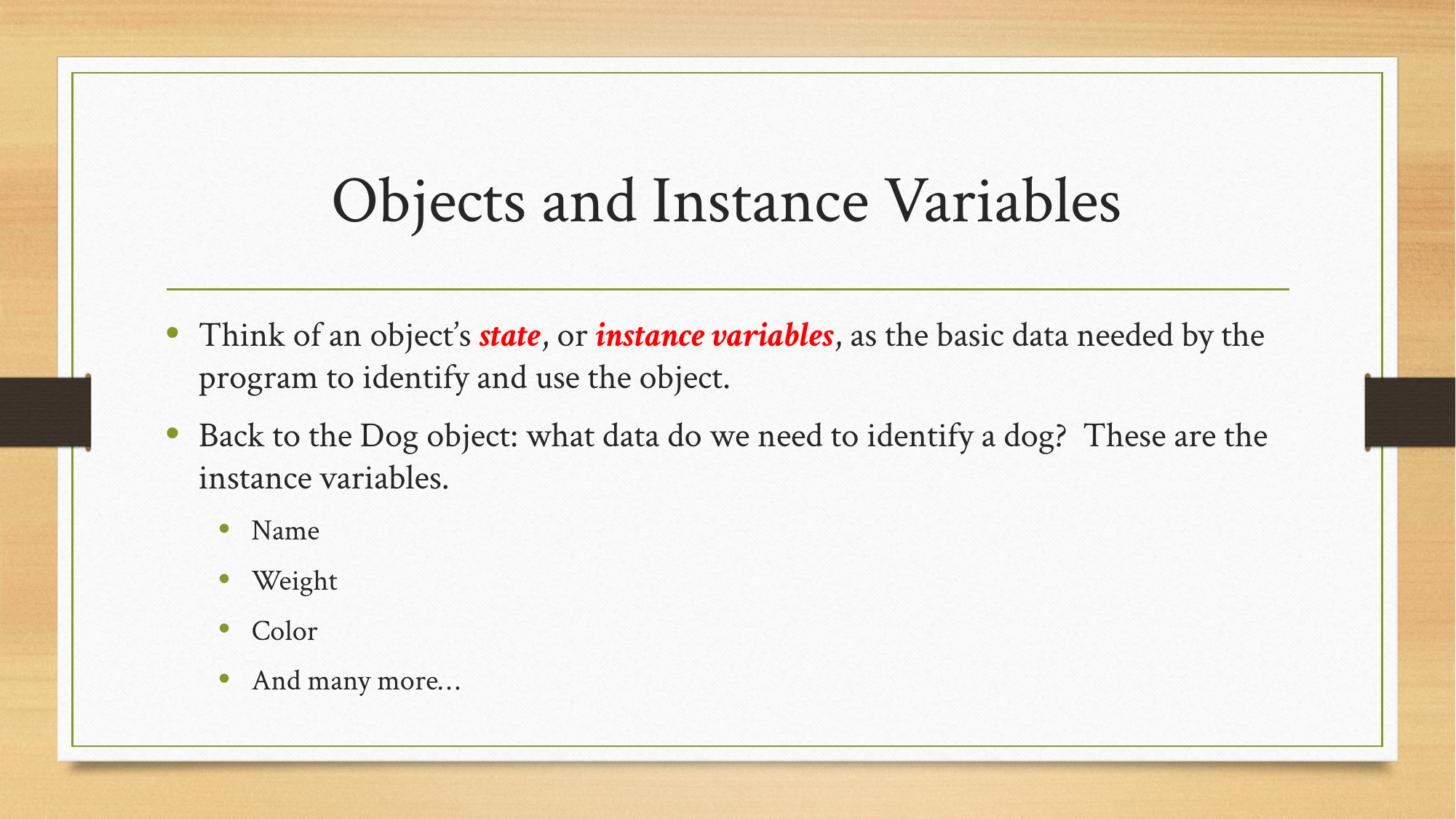

# Objects and Instance Variables
Think of an object’s state, or instance variables, as the basic data needed by the program to identify and use the object.
Back to the Dog object: what data do we need to identify a dog?  These are the instance variables.
Name
Weight
Color
And many more…